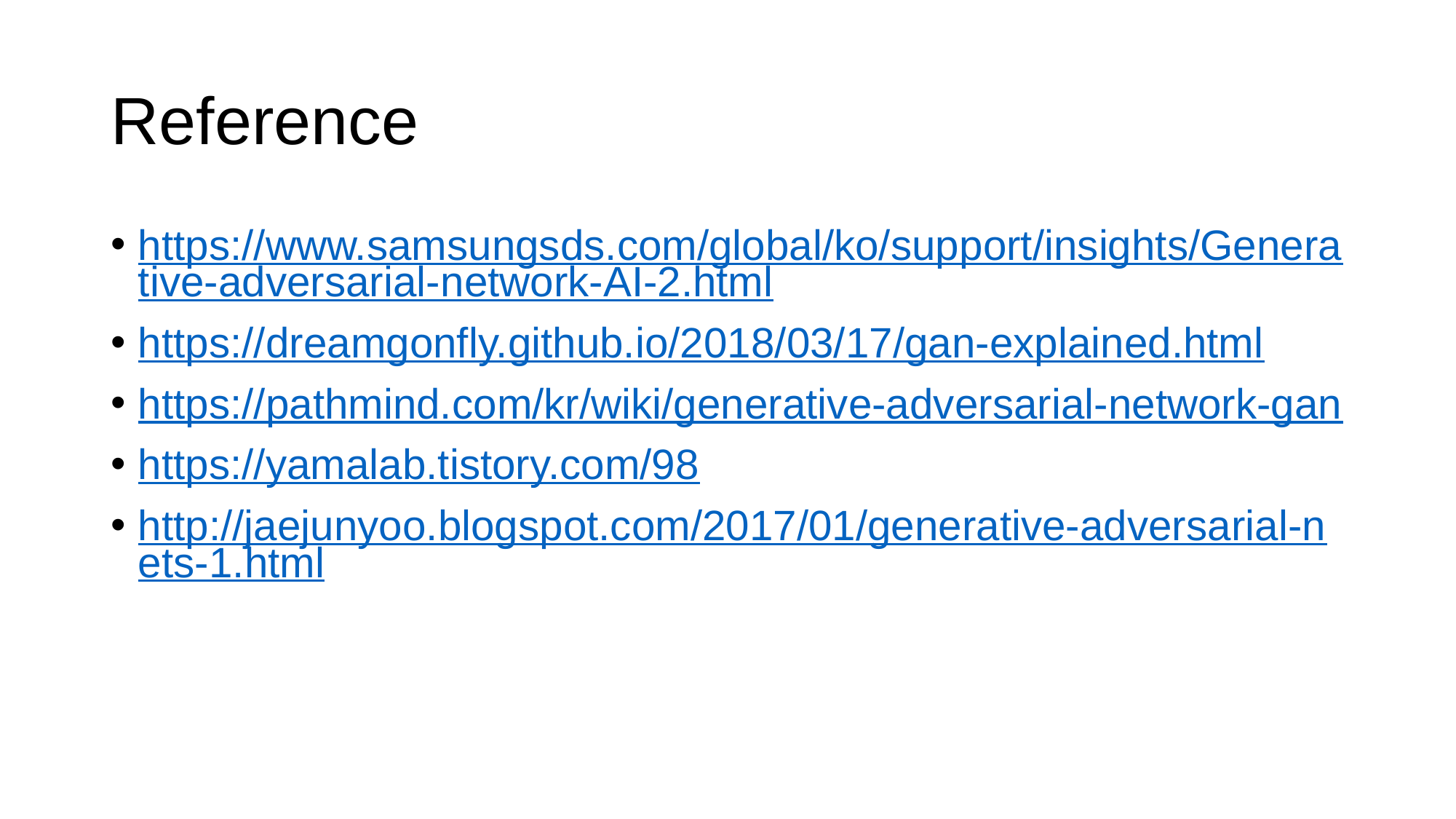

# Reference
https://www.samsungsds.com/global/ko/support/insights/Generative-adversarial-network-AI-2.html
https://dreamgonfly.github.io/2018/03/17/gan-explained.html
https://pathmind.com/kr/wiki/generative-adversarial-network-gan
https://yamalab.tistory.com/98
http://jaejunyoo.blogspot.com/2017/01/generative-adversarial-nets-1.html